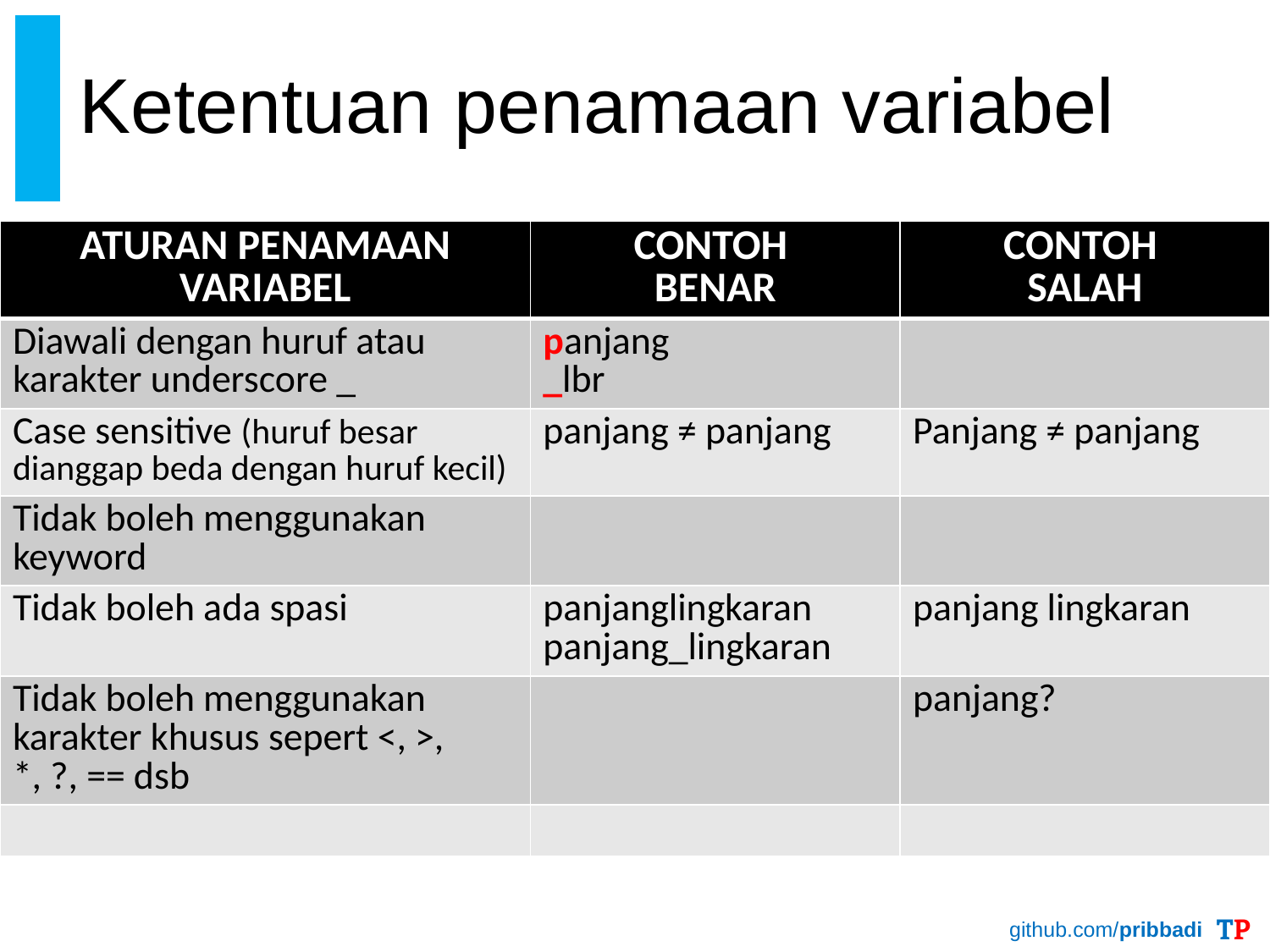

# Ketentuan penamaan variabel
| ATURAN PENAMAAN VARIABEL | CONTOH BENAR | CONTOH SALAH |
| --- | --- | --- |
| Diawali dengan huruf atau karakter underscore \_ | panjang \_lbr |  |
| Case sensitive (huruf besar dianggap beda dengan huruf kecil) | panjang ≠ panjang | Panjang ≠ panjang |
| Tidak boleh menggunakan keyword |  |  |
| Tidak boleh ada spasi | panjanglingkaran panjang\_lingkaran | panjang lingkaran |
| Tidak boleh menggunakan karakter khusus sepert <, >, \*, ?, == dsb |  | panjang? |
|  |  |  |